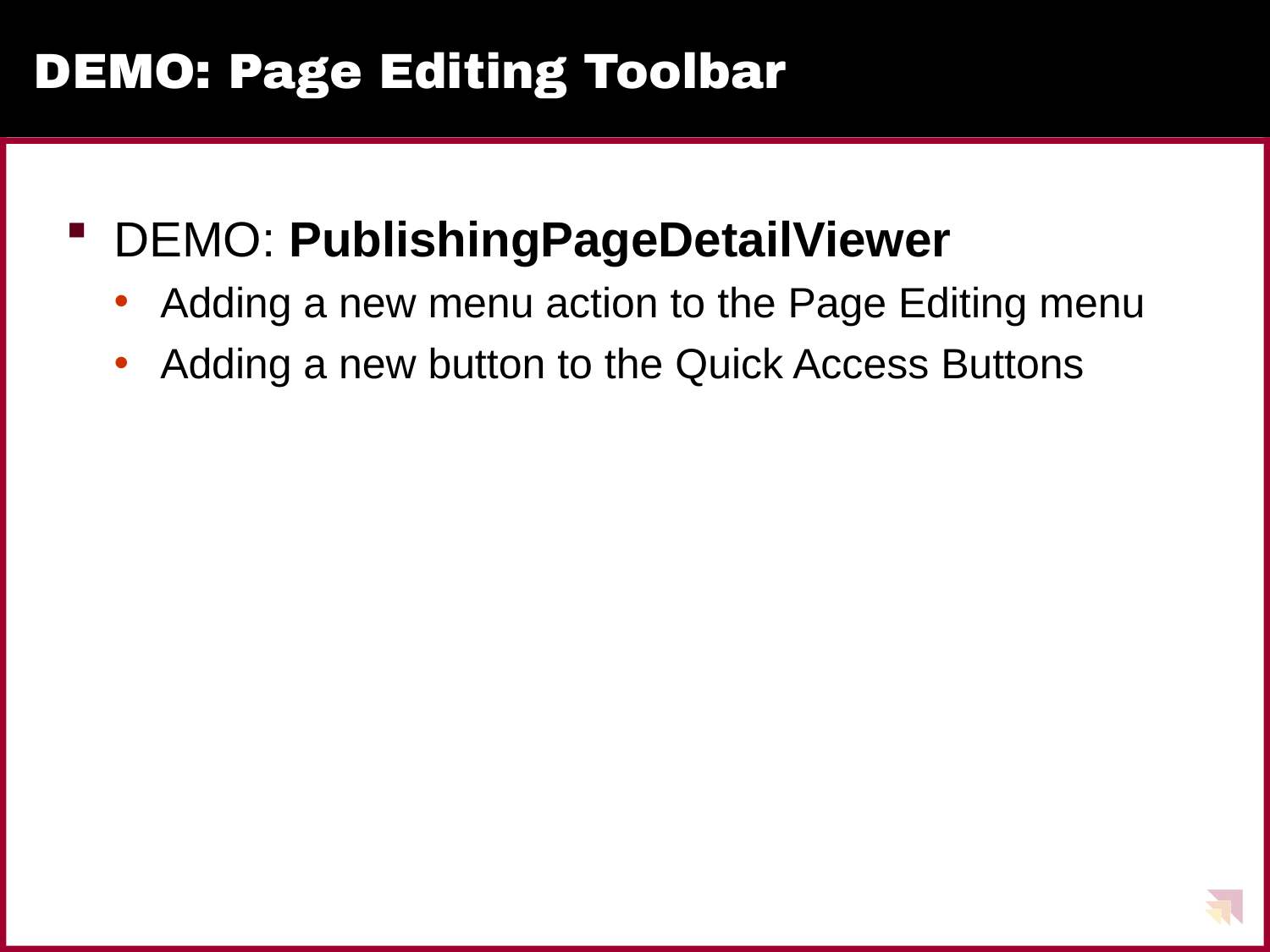

# DEMO: Page Editing Toolbar
DEMO: PublishingPageDetailViewer
Adding a new menu action to the Page Editing menu
Adding a new button to the Quick Access Buttons